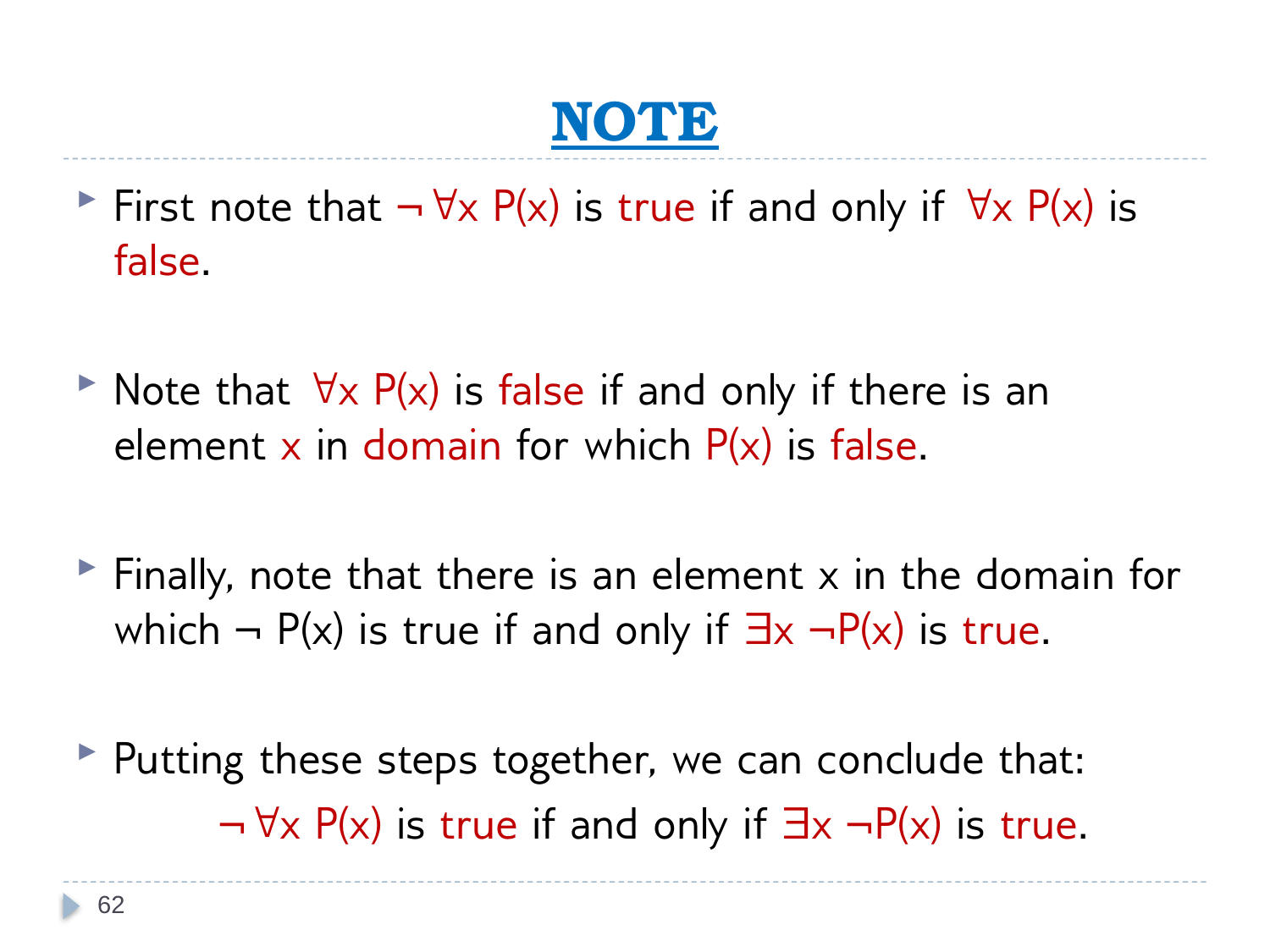

# NOTE
First note that ¬∀x P(x) is true if and only if ∀x P(x) is false.

Note that ∀x P(x) is false if and only if there is an element x in domain for which P(x) is false.

Finally, note that there is an element x in the domain for which ¬ P(x) is true if and only if ∃x ¬P(x) is true.

Putting these steps together, we can conclude that:
	¬∀x P(x) is true if and only if ∃x ¬P(x) is true.
62